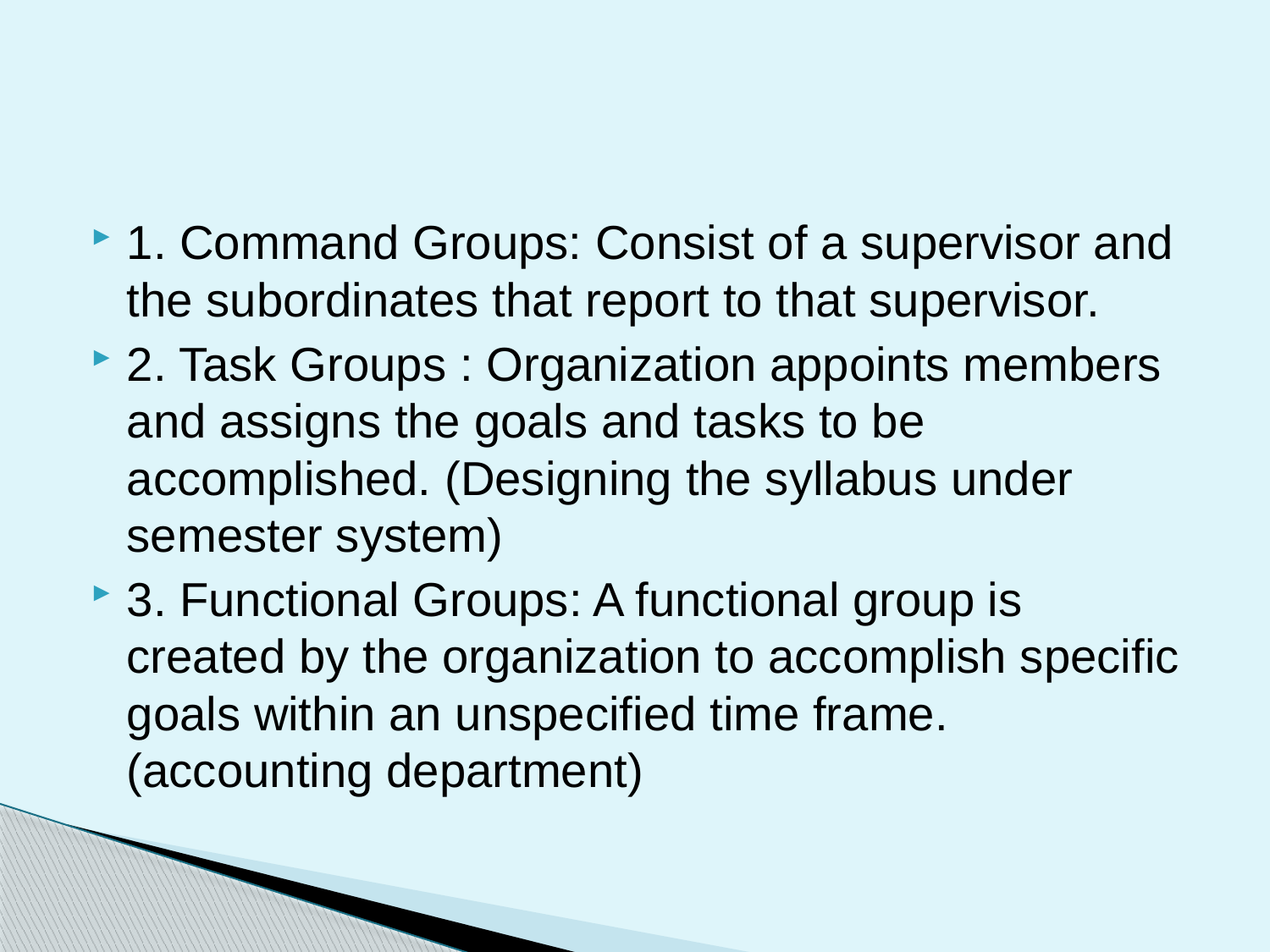

1. Command Groups: Consist of a supervisor and the subordinates that report to that supervisor.
2. Task Groups : Organization appoints members and assigns the goals and tasks to be accomplished. (Designing the syllabus under semester system)
3. Functional Groups: A functional group is created by the organization to accomplish specific goals within an unspecified time frame.(accounting department)